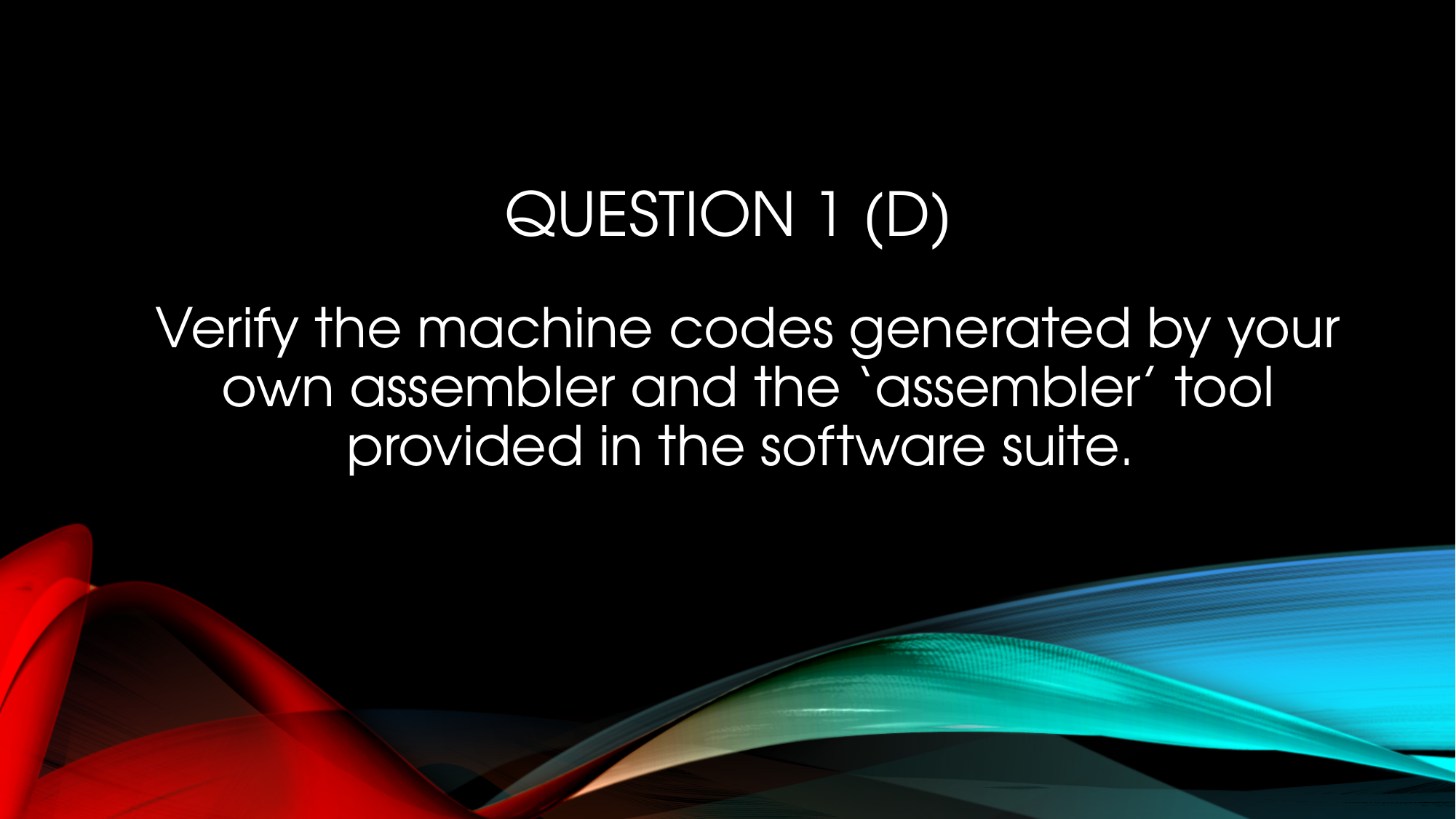

# Question 1 (D)
Verify the machine codes generated by your own assembler and the ‘assembler’ tool provided in the software suite.